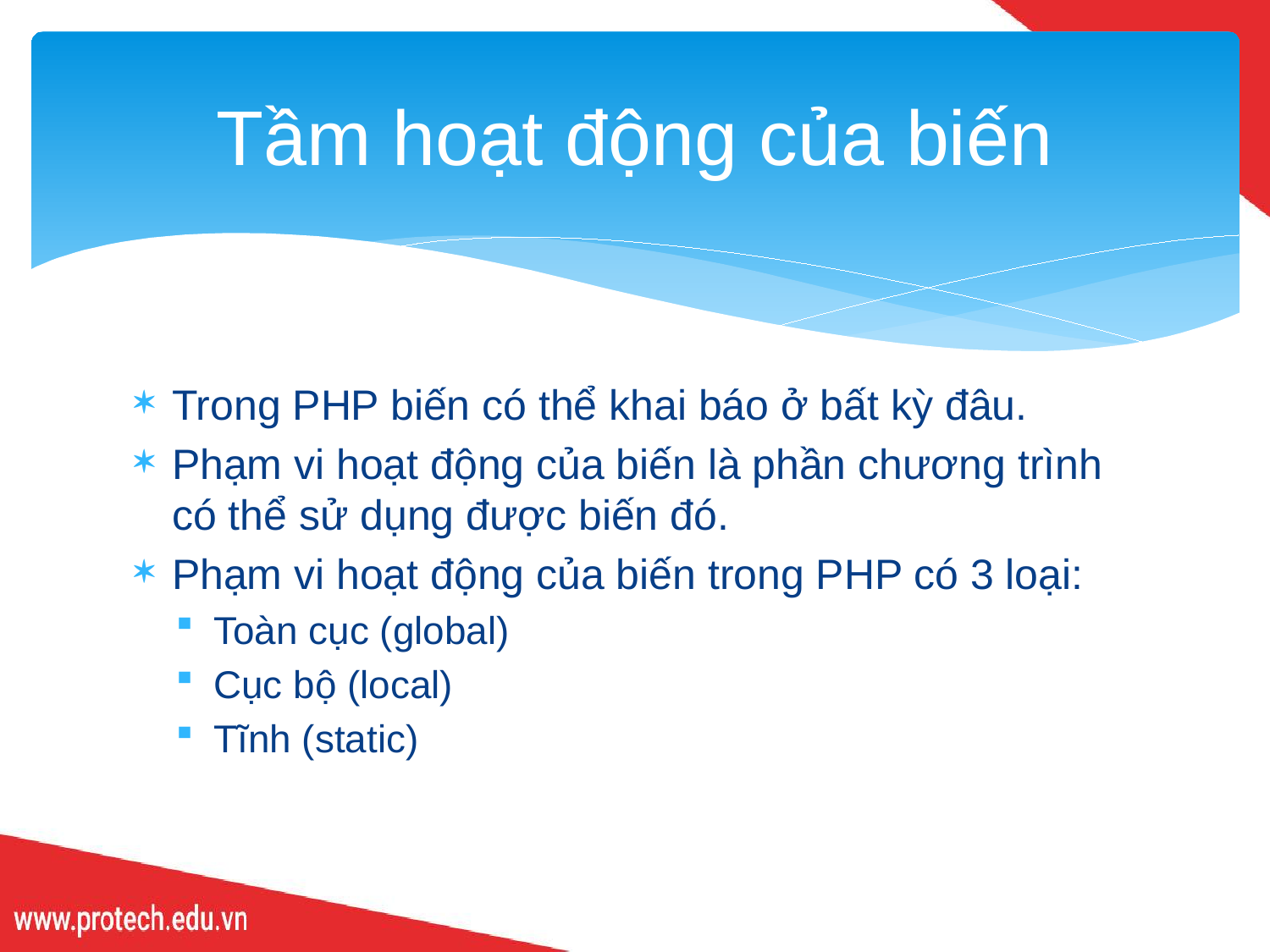

# Tầm hoạt động của biến
Trong PHP biến có thể khai báo ở bất kỳ đâu.
Phạm vi hoạt động của biến là phần chương trình có thể sử dụng được biến đó.
Phạm vi hoạt động của biến trong PHP có 3 loại:
Toàn cục (global)
Cục bộ (local)
Tĩnh (static)